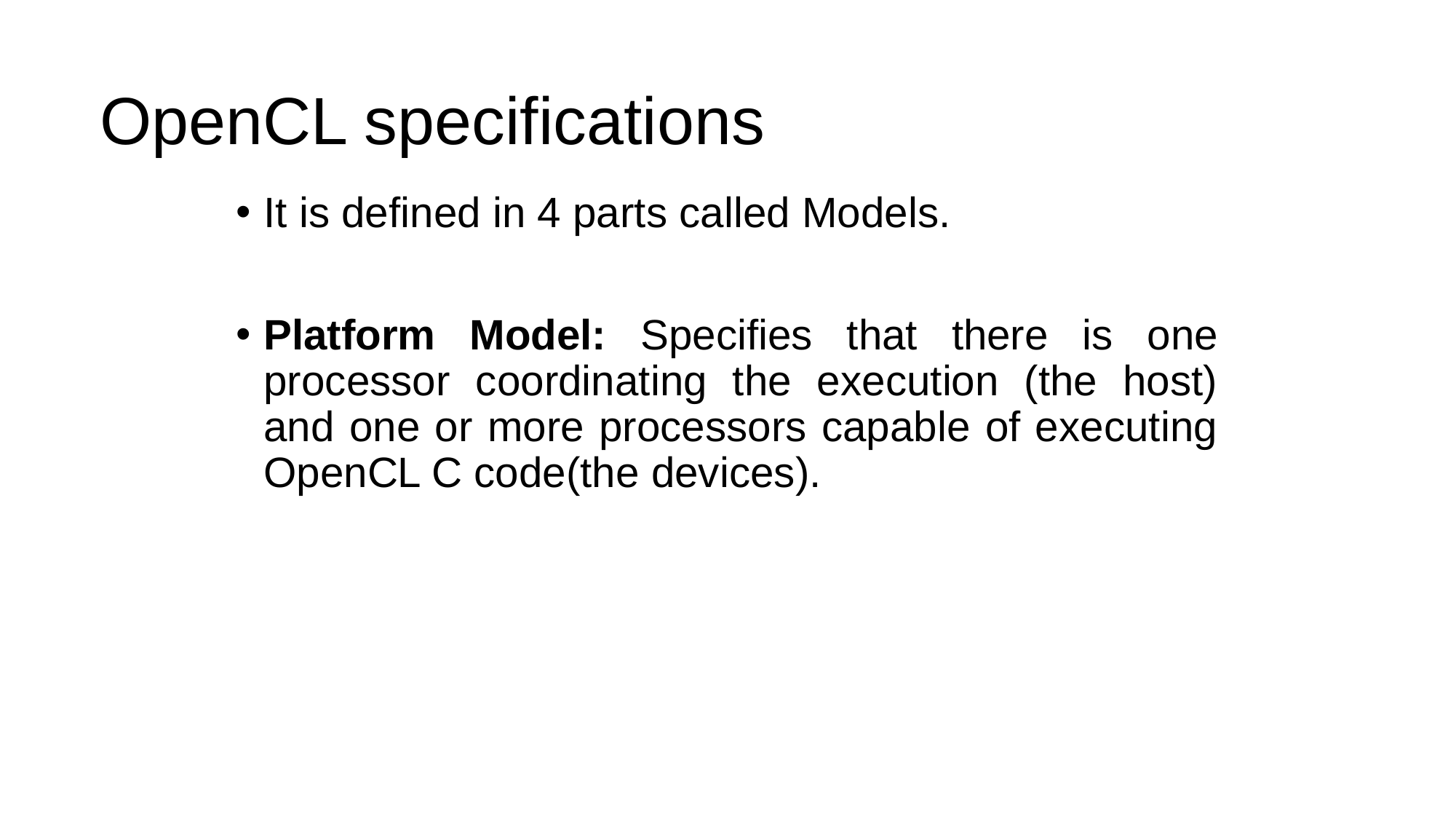

# OpenCL specifications
It is defined in 4 parts called Models.

Platform Model: Specifies that there is one processor coordinating the execution (the host) and one or more processors capable of executing OpenCL C code(the devices).